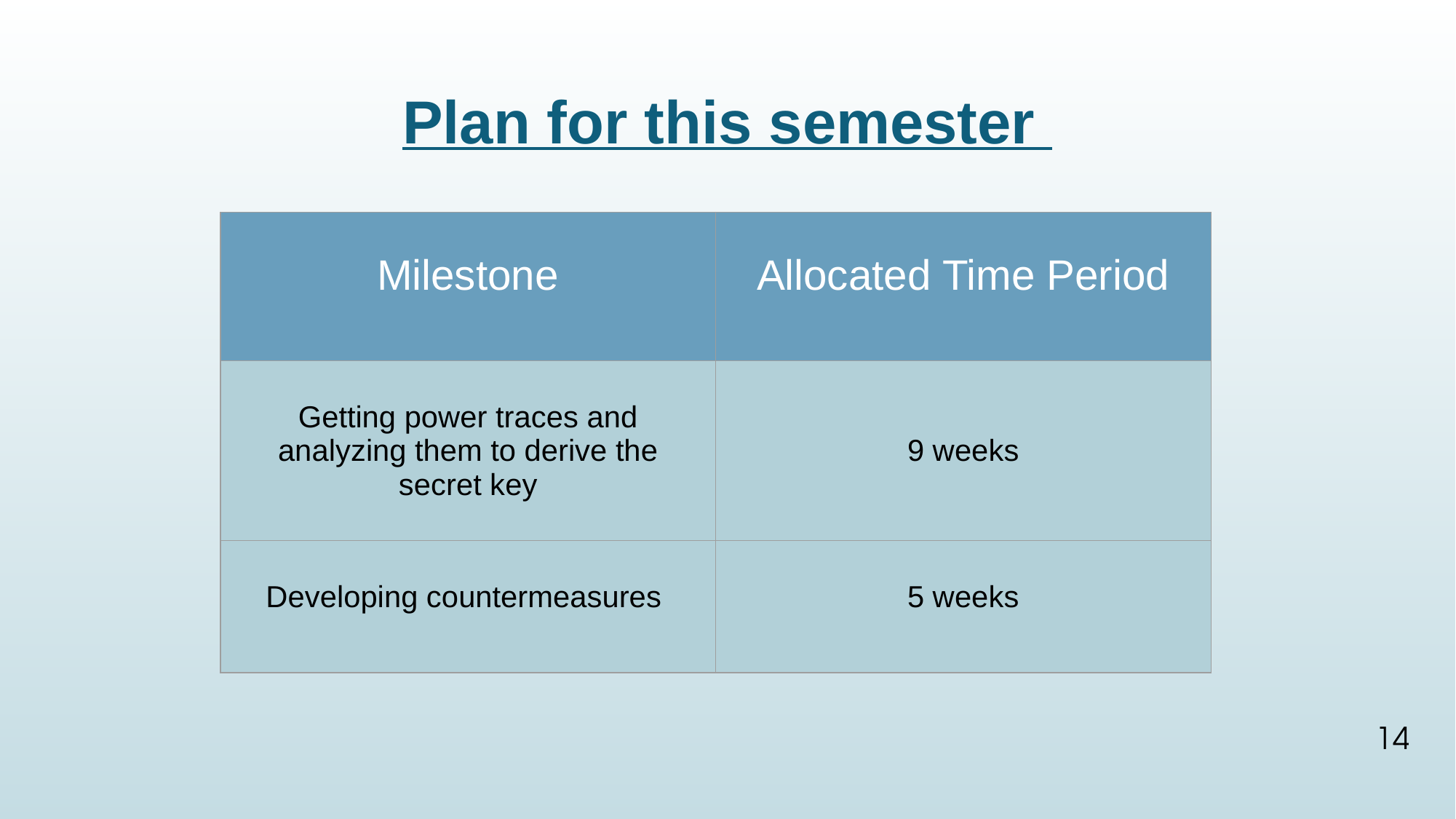

# Plan for this semester
| Milestone | Allocated Time Period |
| --- | --- |
| Getting power traces and analyzing them to derive the secret key | 9 weeks |
| --- | --- |
| Developing countermeasures | 5 weeks |
14